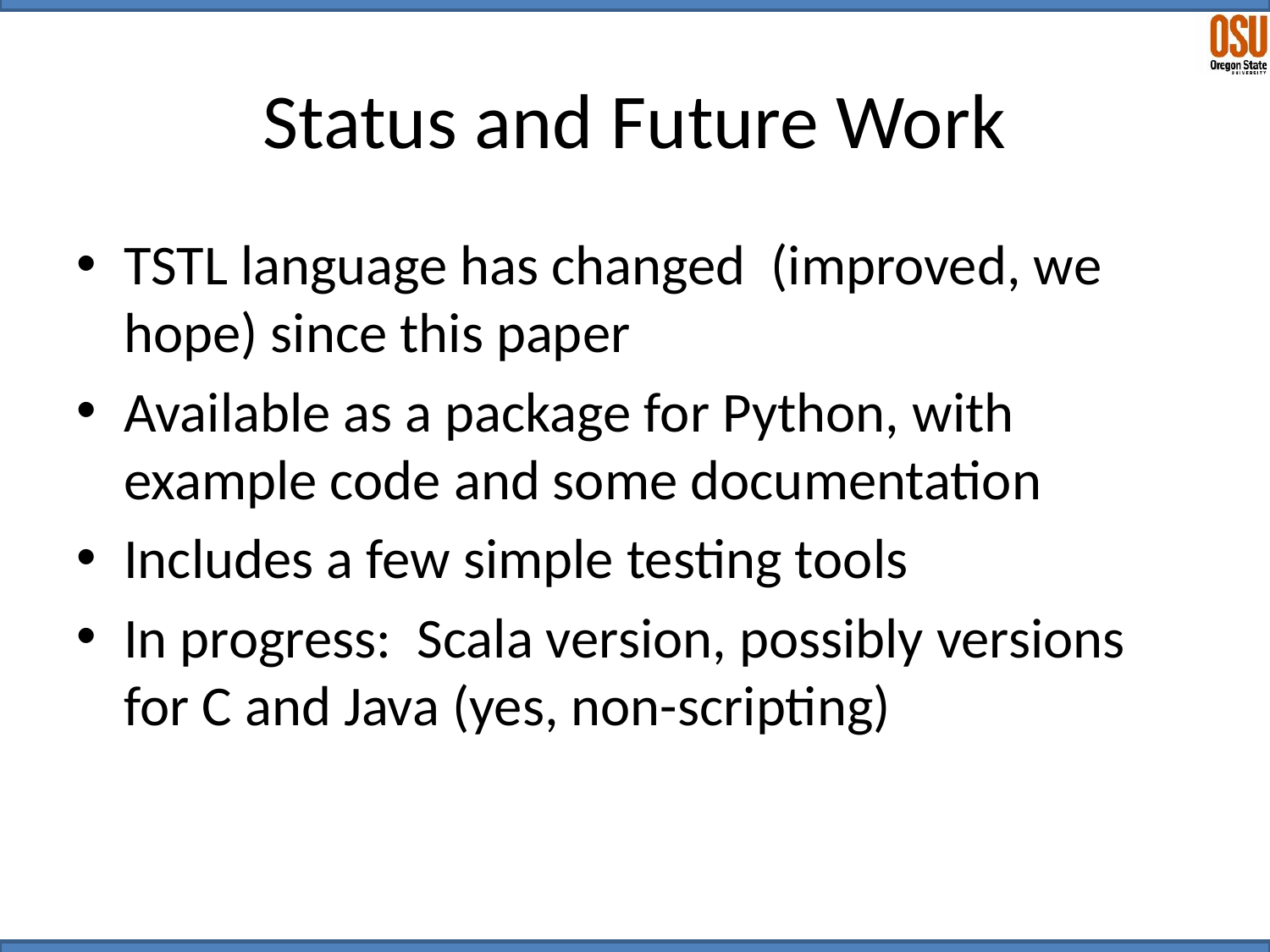

# Status and Future Work
TSTL language has changed  (improved, we hope) since this paper
Available as a package for Python, with example code and some documentation
Includes a few simple testing tools
In progress:  Scala version, possibly versions for C and Java (yes, non-scripting)